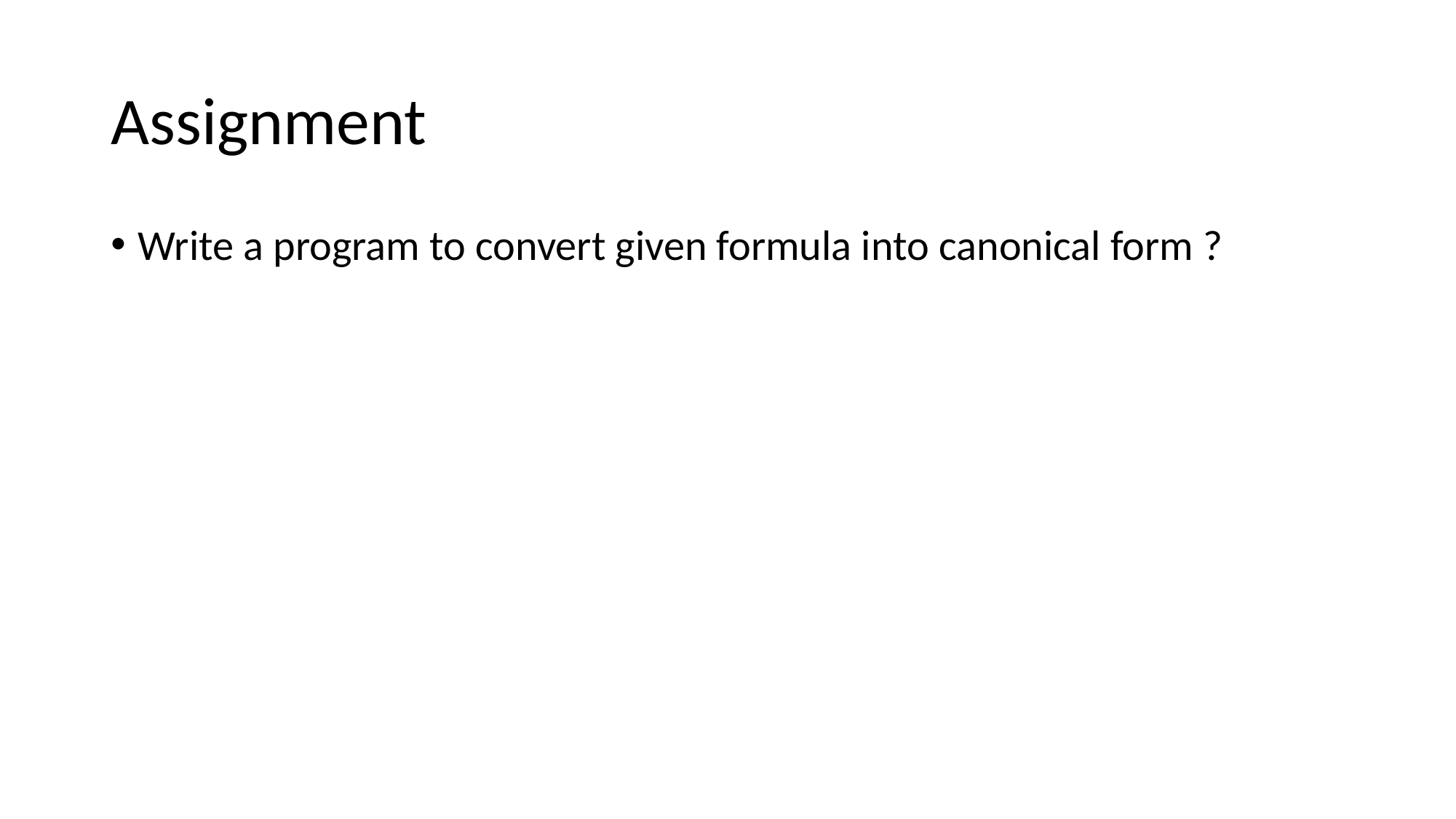

# Assignment
Write a program to convert given formula into canonical form ?